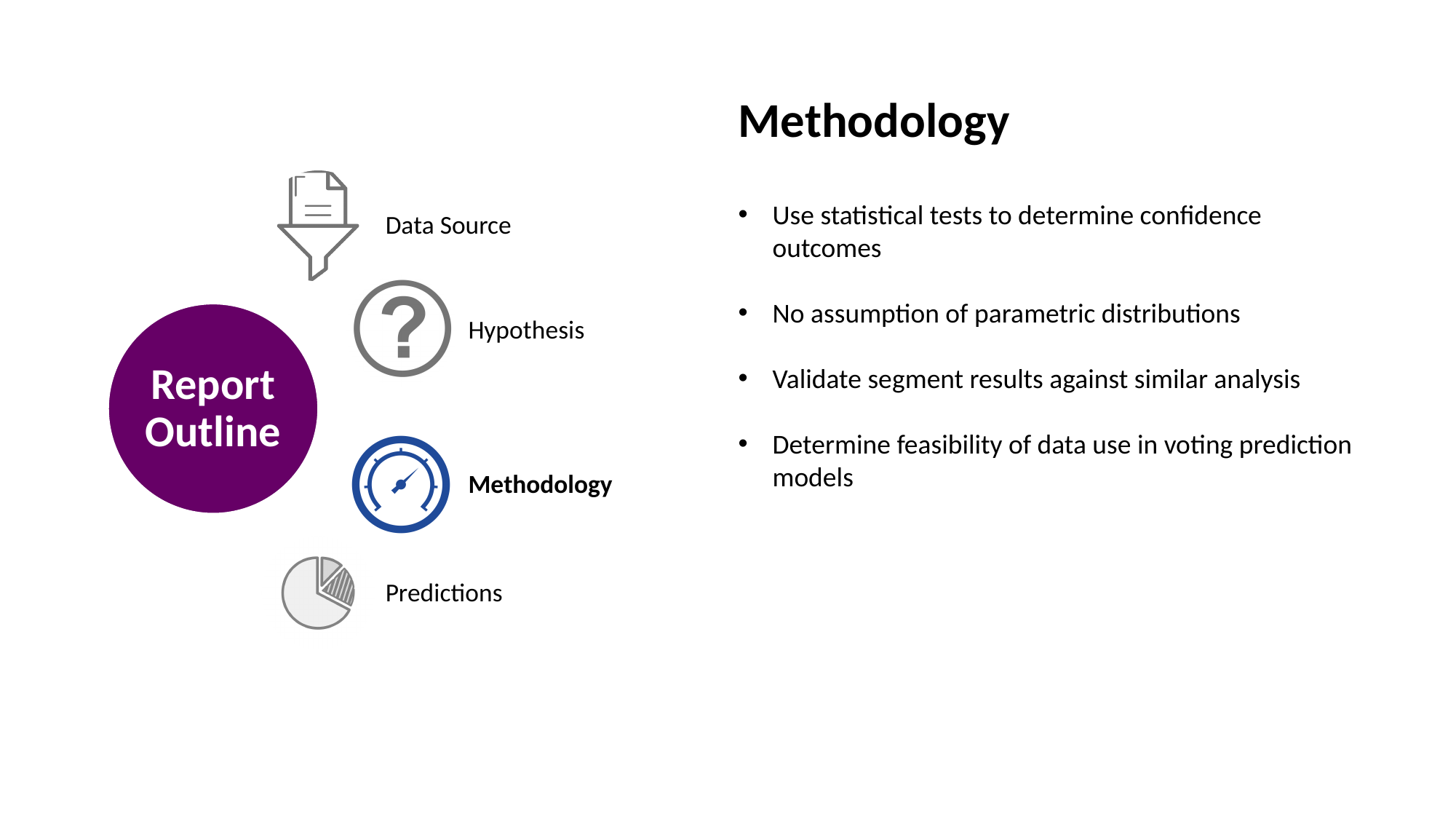

Report Outline
Data Source
Hypothesis
Methodology
Predictions
Methodology
Use statistical tests to determine confidence outcomes

No assumption of parametric distributions

Validate segment results against similar analysis

Determine feasibility of data use in voting prediction models